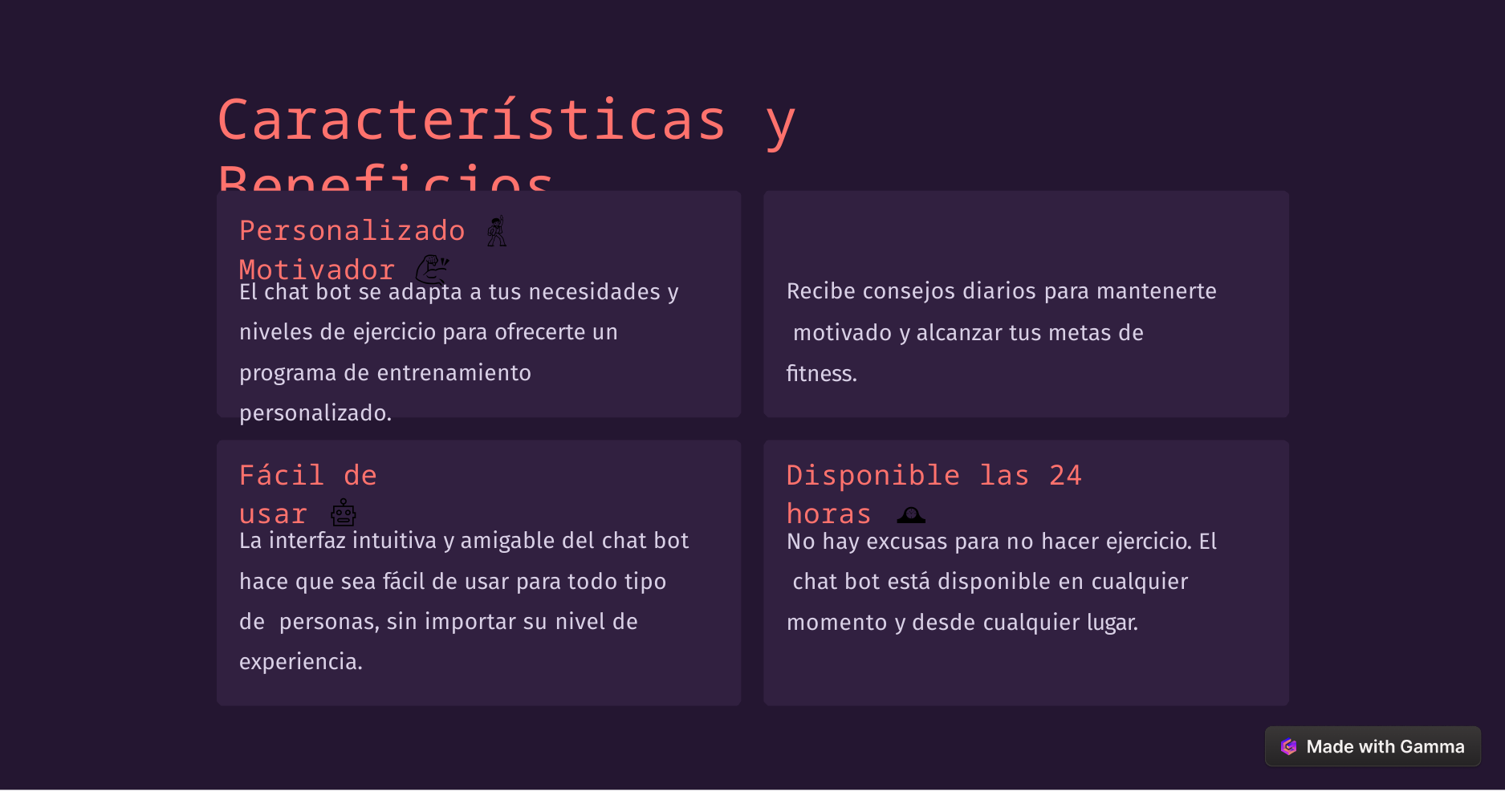

# Características y Beneficios

Personalizado 🕺	Motivador 💪
El chat bot se adapta a tus necesidades y  niveles de ejercicio para ofrecerte un  programa de entrenamiento personalizado.
Recibe consejos diarios para mantenerte  motivado y alcanzar tus metas de fitness.

Fácil de usar 🤖
Disponible las 24 horas 🕰
La interfaz intuitiva y amigable del chat bot  hace que sea fácil de usar para todo tipo de  personas, sin importar su nivel de  experiencia.
No hay excusas para no hacer ejercicio. El  chat bot está disponible en cualquier  momento y desde cualquier lugar.